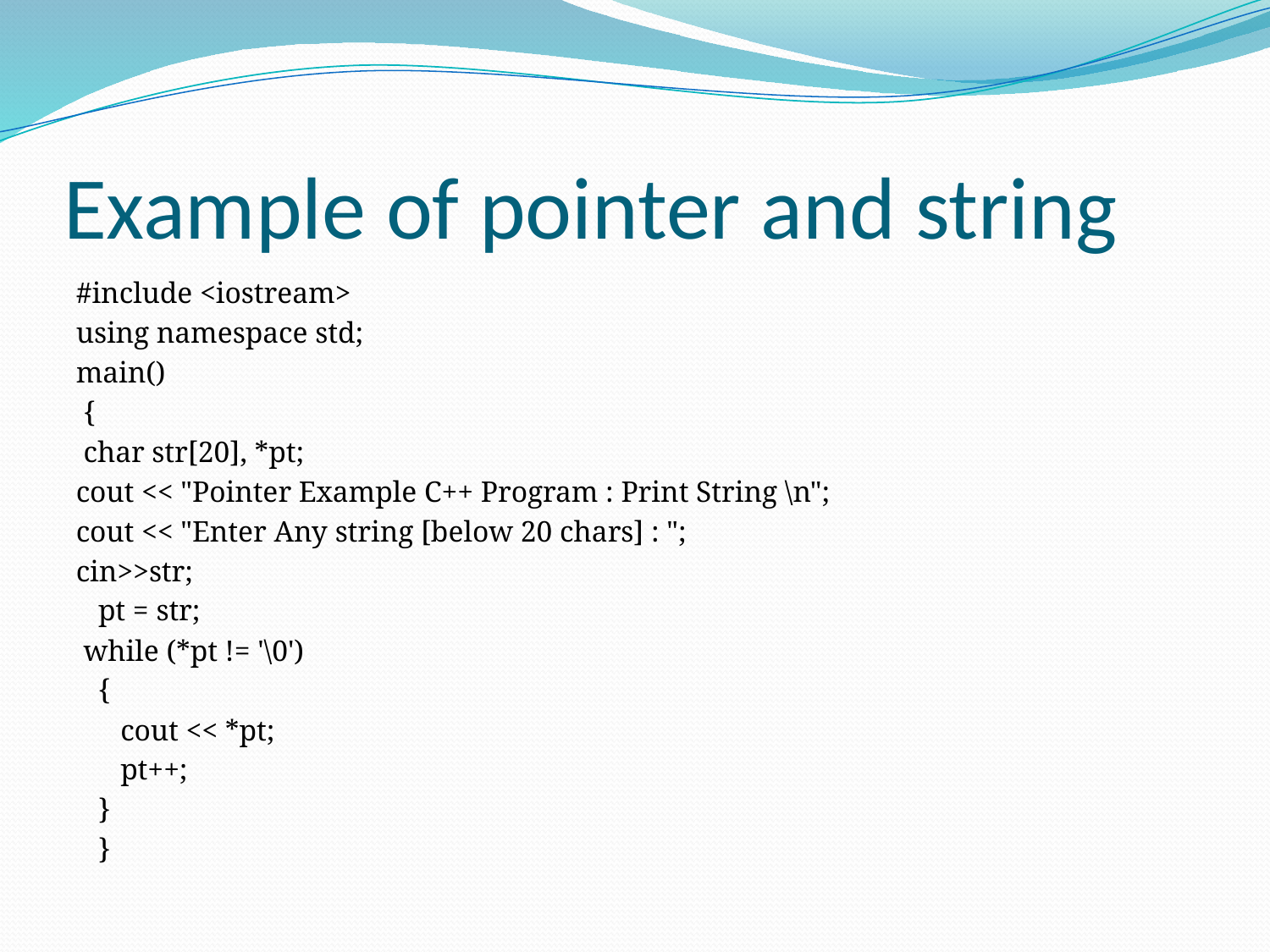

# Example of pointer and string
#include <iostream>
using namespace std;
main()
 {
 char str[20], *pt;
cout << "Pointer Example C++ Program : Print String \n";
cout << "Enter Any string [below 20 chars] : ";
cin>>str;
   pt = str;
 while (*pt != '\0')
   {
      cout << *pt;
      pt++;
   }
   }